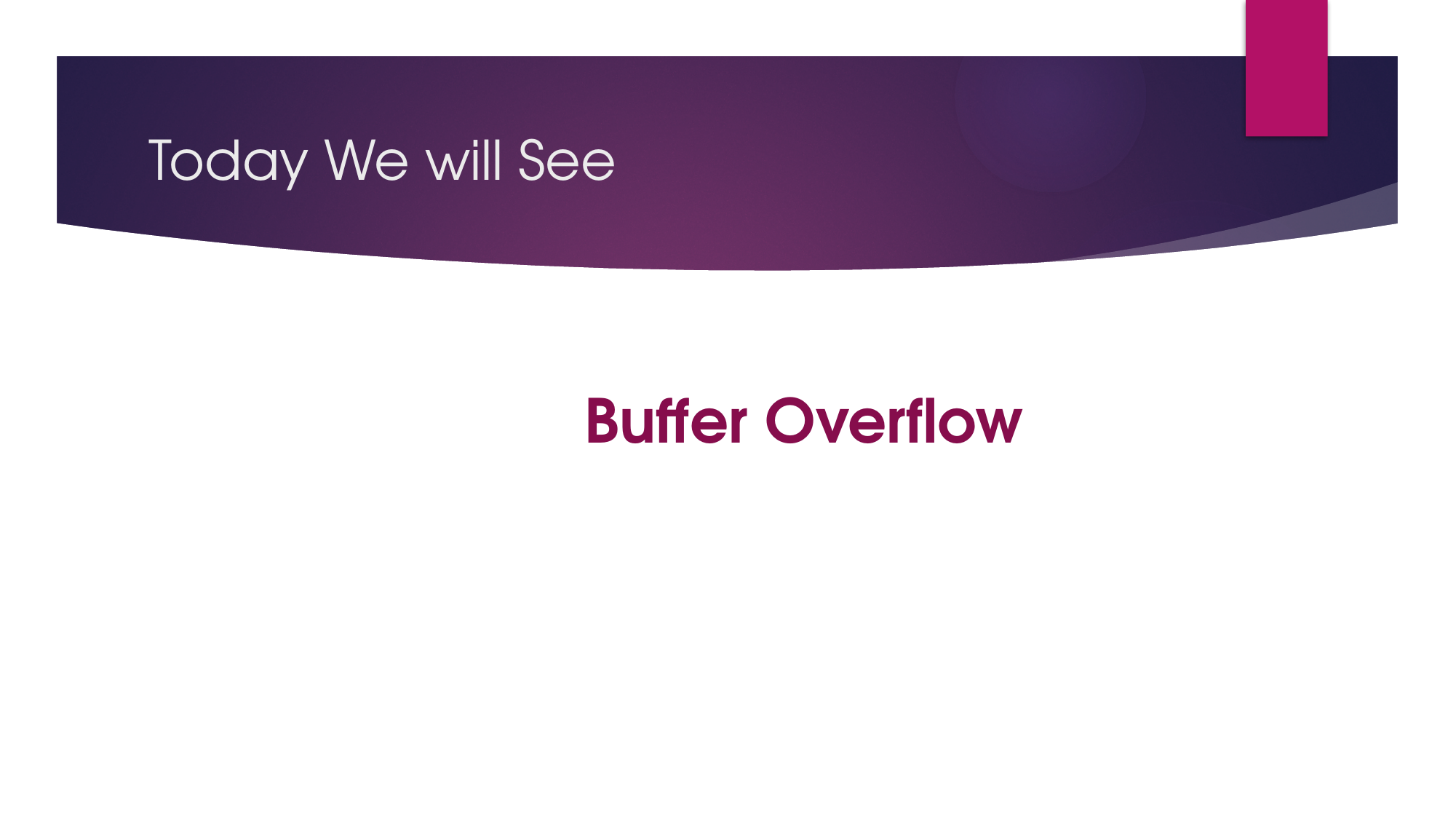

# Today We will See
Buffer Overflow